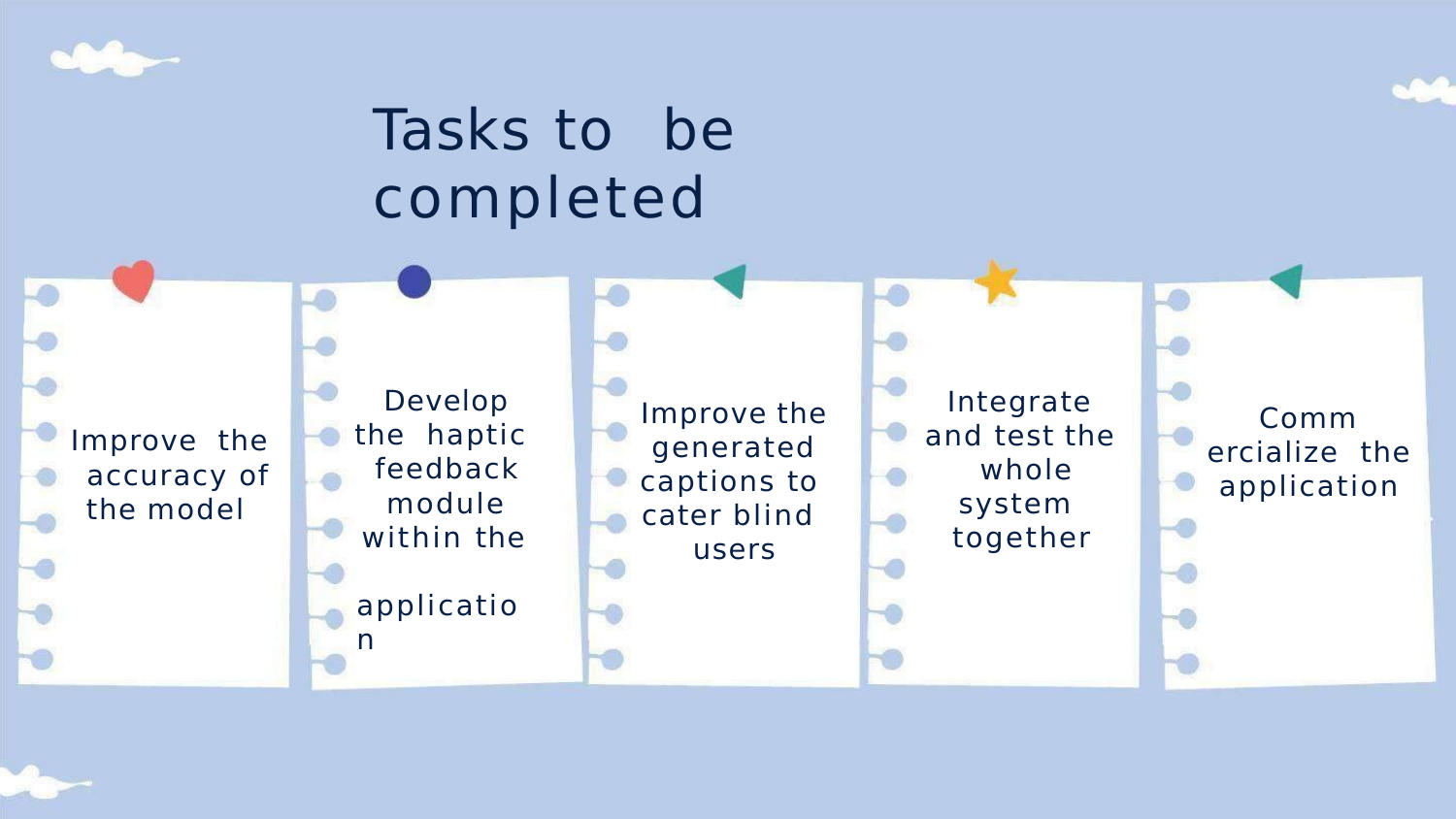

# Tasks to	be completed
Develop the  haptic  feedback
module
within the  application
Integrate  and test the
whole  system  together
Improve the  generated  captions to  cater blind  users
Comm ercialize  the
application
Improve the  accuracy of  the model